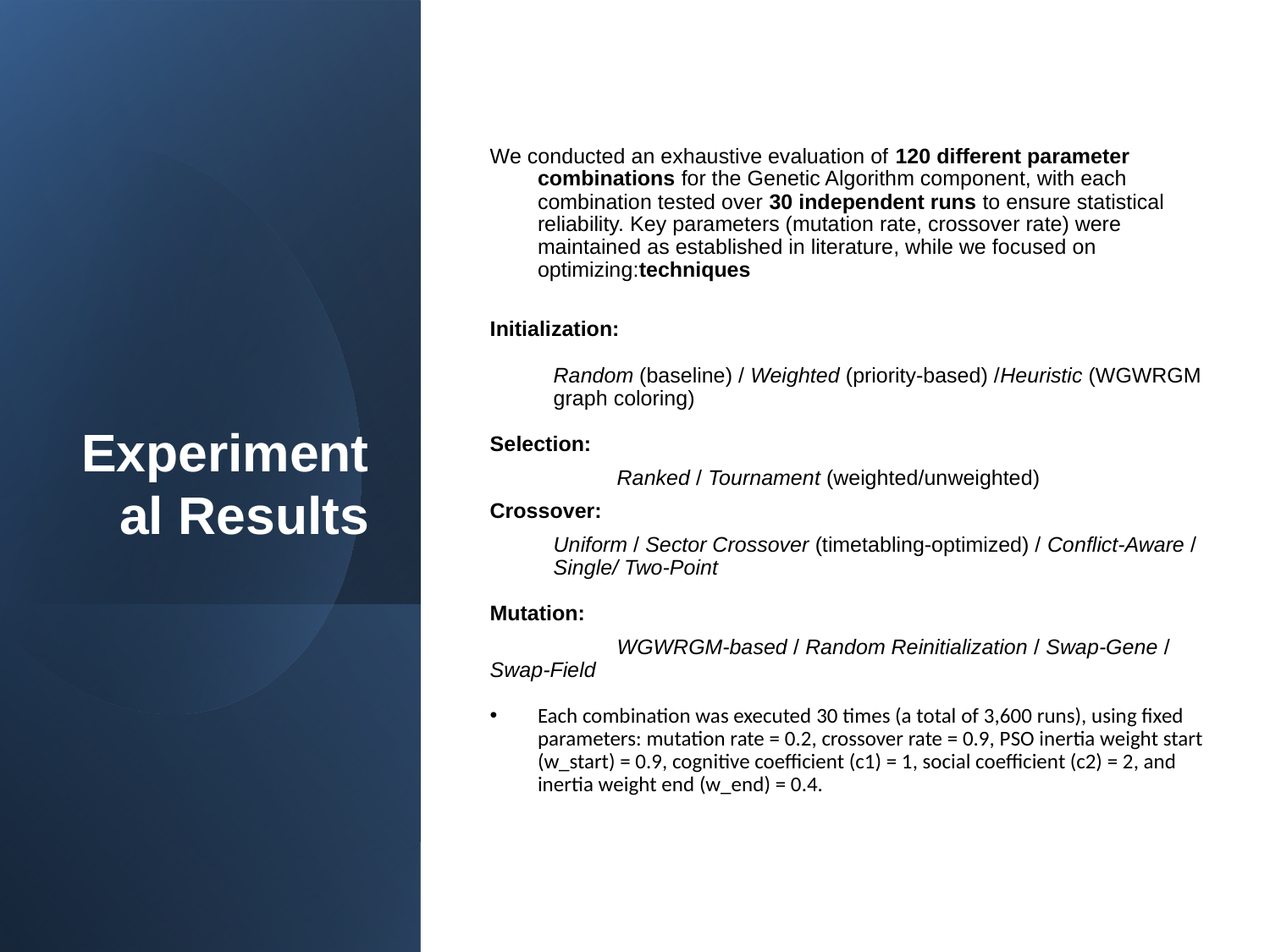

# Experimental Results
We conducted an exhaustive evaluation of 120 different parameter combinations for the Genetic Algorithm component, with each combination tested over 30 independent runs to ensure statistical reliability. Key parameters (mutation rate, crossover rate) were maintained as established in literature, while we focused on optimizing:techniques
Initialization:
Random (baseline) / Weighted (priority-based) /Heuristic (WGWRGM graph coloring)
Selection:
	Ranked / Tournament (weighted/unweighted)
Crossover:
Uniform / Sector Crossover (timetabling-optimized) / Conflict-Aware / Single/ Two-Point
Mutation:
	WGWRGM-based / Random Reinitialization / Swap-Gene / Swap-Field
Each combination was executed 30 times (a total of 3,600 runs), using fixed parameters: mutation rate = 0.2, crossover rate = 0.9, PSO inertia weight start (w_start) = 0.9, cognitive coefficient (c1) = 1, social coefficient (c2) = 2, and inertia weight end (w_end) = 0.4.